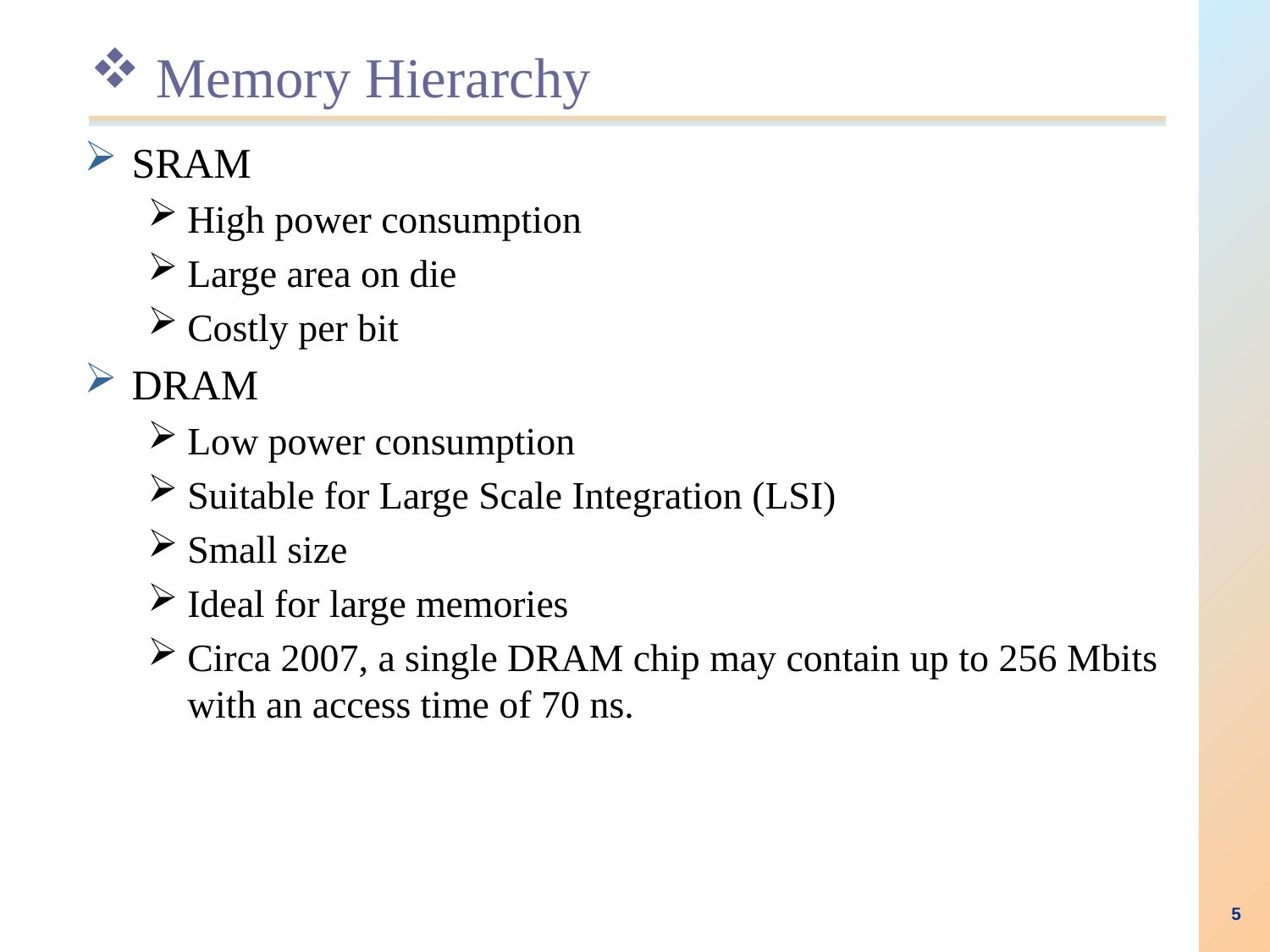

# Memory Hierarchy
SRAM
High power consumption
Large area on die
Costly per bit
DRAM
Low power consumption
Suitable for Large Scale Integration (LSI)
Small size
Ideal for large memories
Circa 2007, a single DRAM chip may contain up to 256 Mbits with an access time of 70 ns.